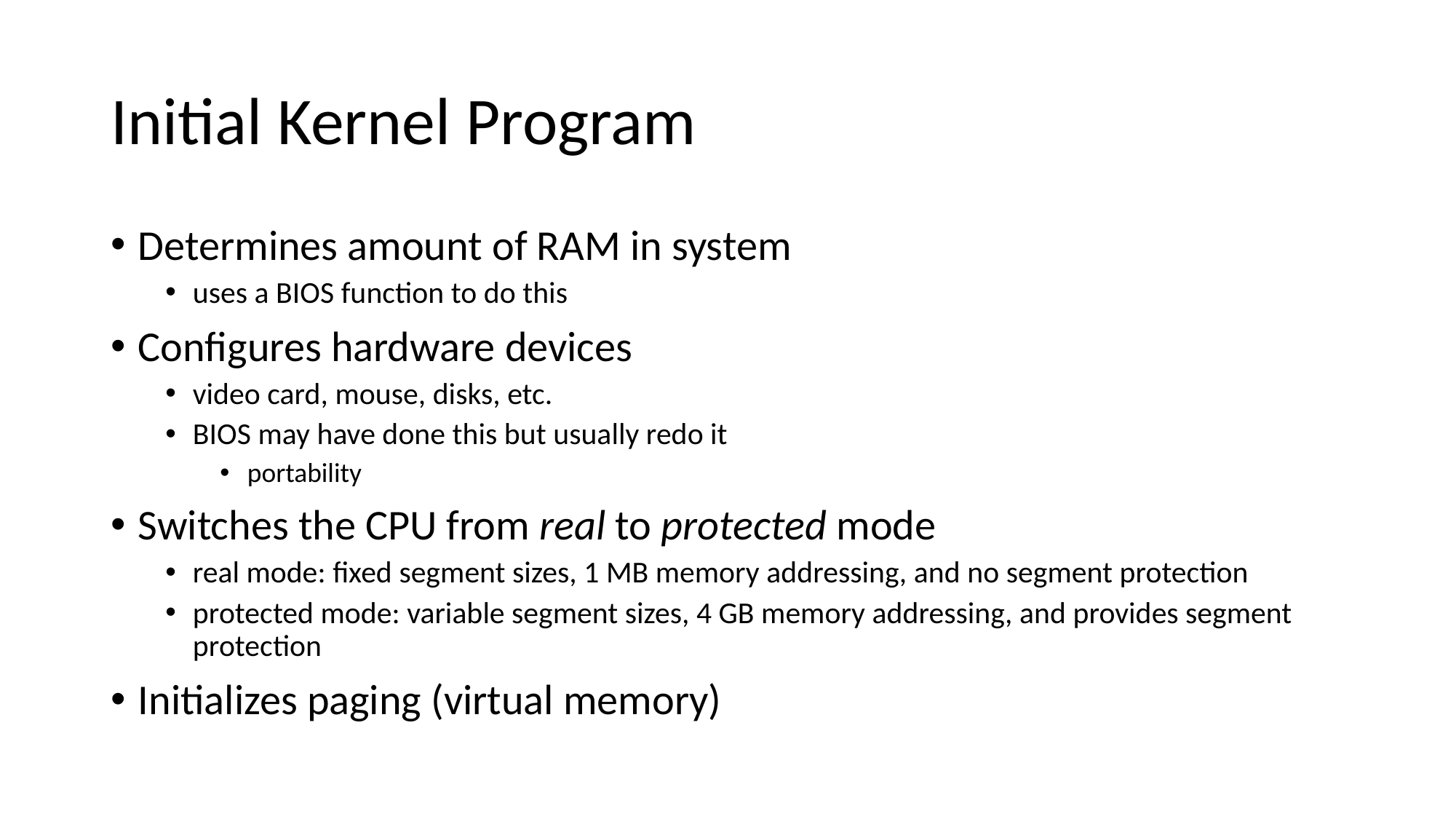

# Initial Kernel Program
Determines amount of RAM in system
uses a BIOS function to do this
Configures hardware devices
video card, mouse, disks, etc.
BIOS may have done this but usually redo it
portability
Switches the CPU from real to protected mode
real mode: fixed segment sizes, 1 MB memory addressing, and no segment protection
protected mode: variable segment sizes, 4 GB memory addressing, and provides segment protection
Initializes paging (virtual memory)